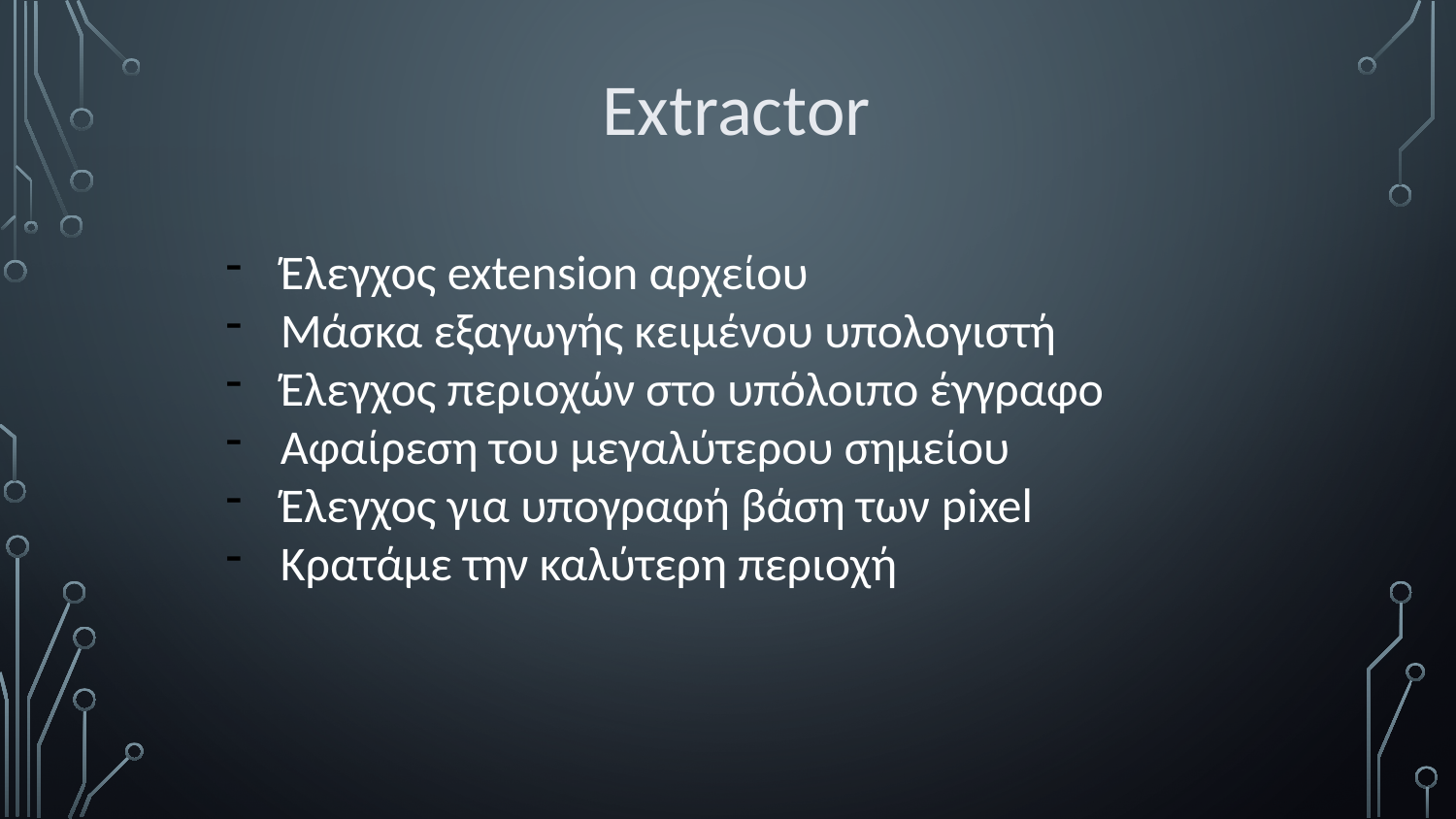

Extractor
Έλεγχος extension αρχείου
Μάσκα εξαγωγής κειμένου υπολογιστή
Έλεγχος περιοχών στο υπόλοιπο έγγραφο
Αφαίρεση του μεγαλύτερου σημείου
Έλεγχος για υπογραφή βάση των pixel
Κρατάμε την καλύτερη περιοχή